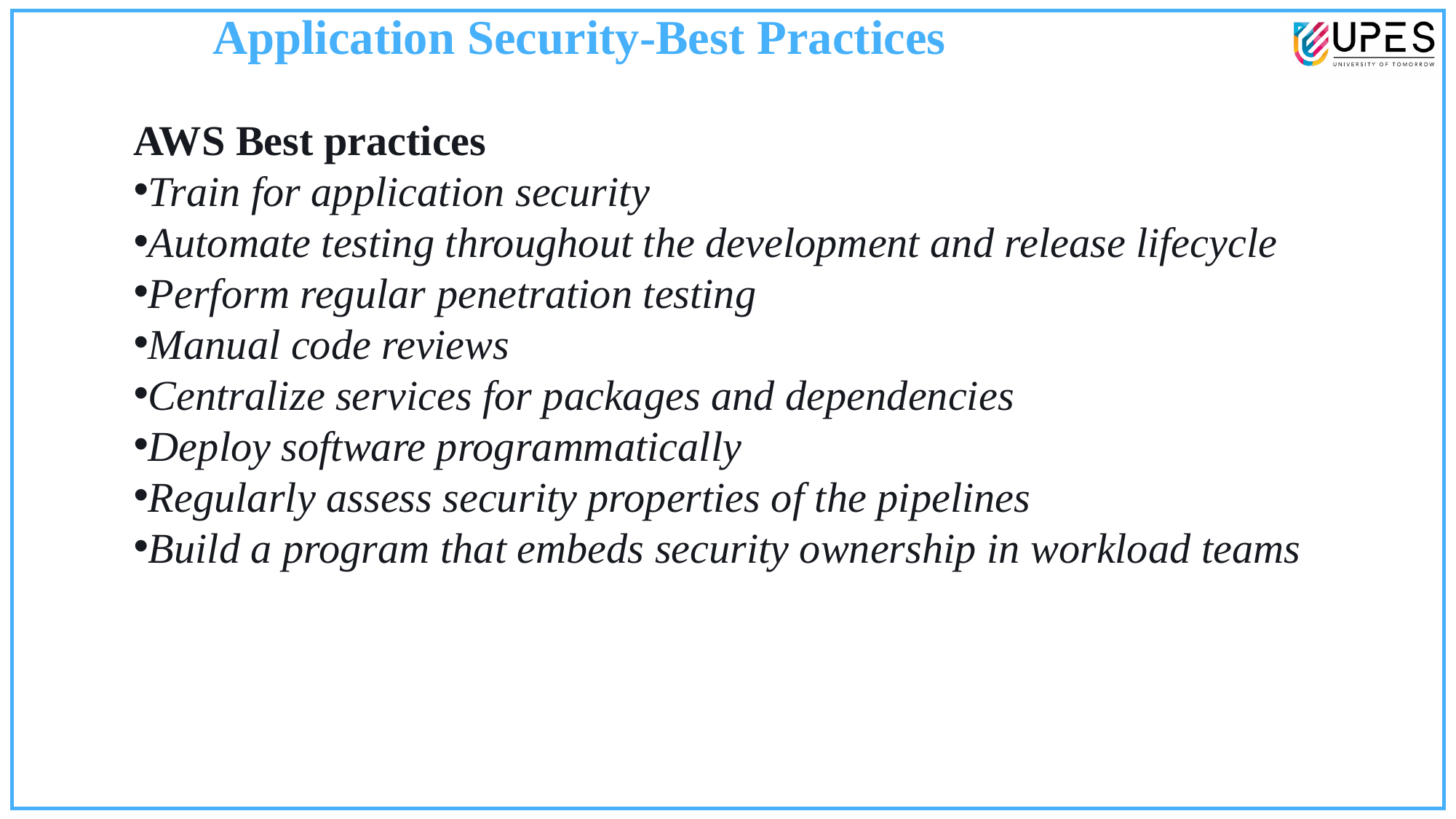

Application Security-Best Practices
AWS Best practices
Train for application security
Automate testing throughout the development and release lifecycle
Perform regular penetration testing
Manual code reviews
Centralize services for packages and dependencies
Deploy software programmatically
Regularly assess security properties of the pipelines
Build a program that embeds security ownership in workload teams